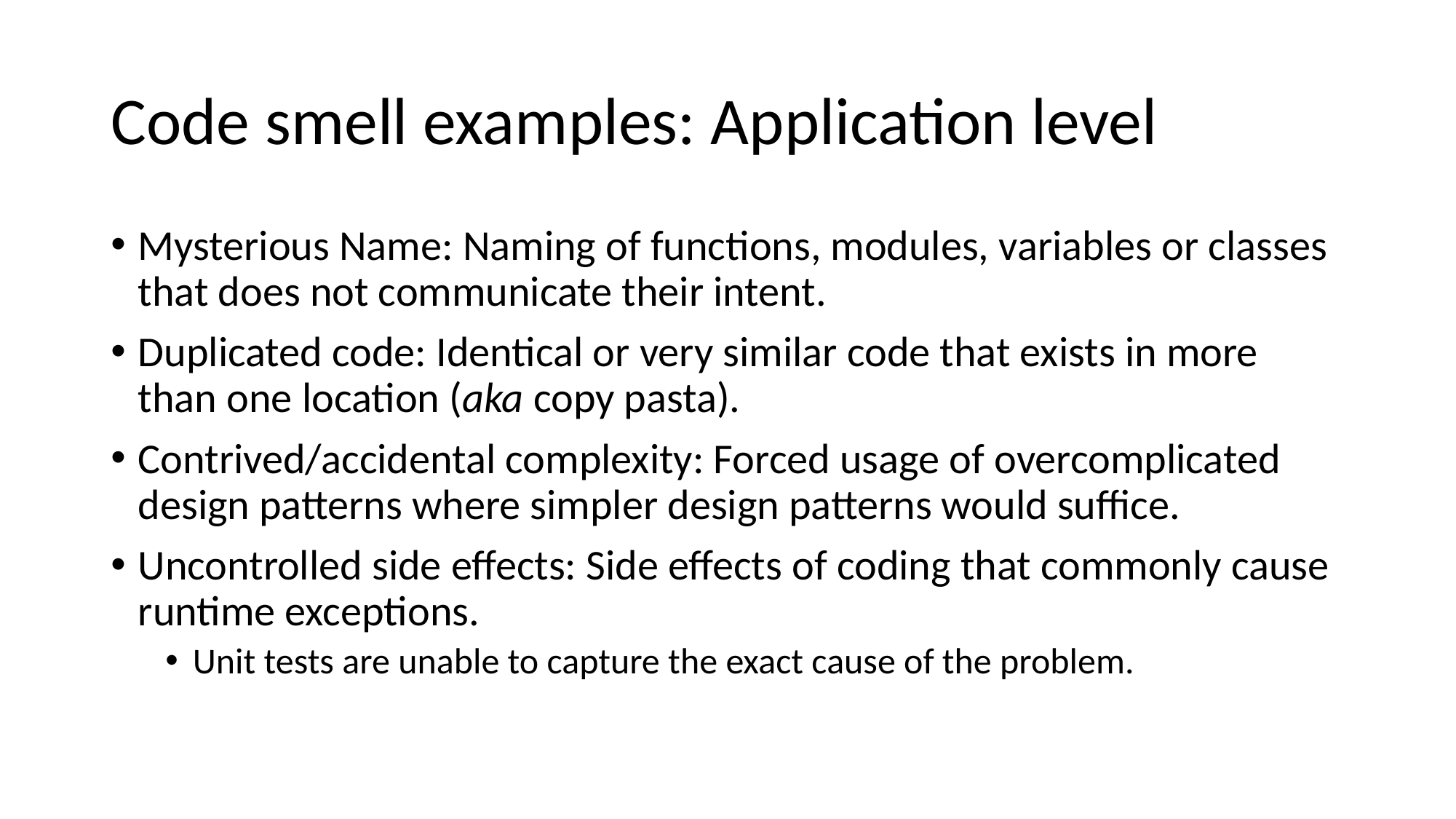

# Code smell examples: Application level
Mysterious Name: Naming of functions, modules, variables or classes that does not communicate their intent.
Duplicated code: Identical or very similar code that exists in more than one location (aka copy pasta).
Contrived/accidental complexity: Forced usage of overcomplicated design patterns where simpler design patterns would suffice.
Uncontrolled side effects: Side effects of coding that commonly cause runtime exceptions.
Unit tests are unable to capture the exact cause of the problem.